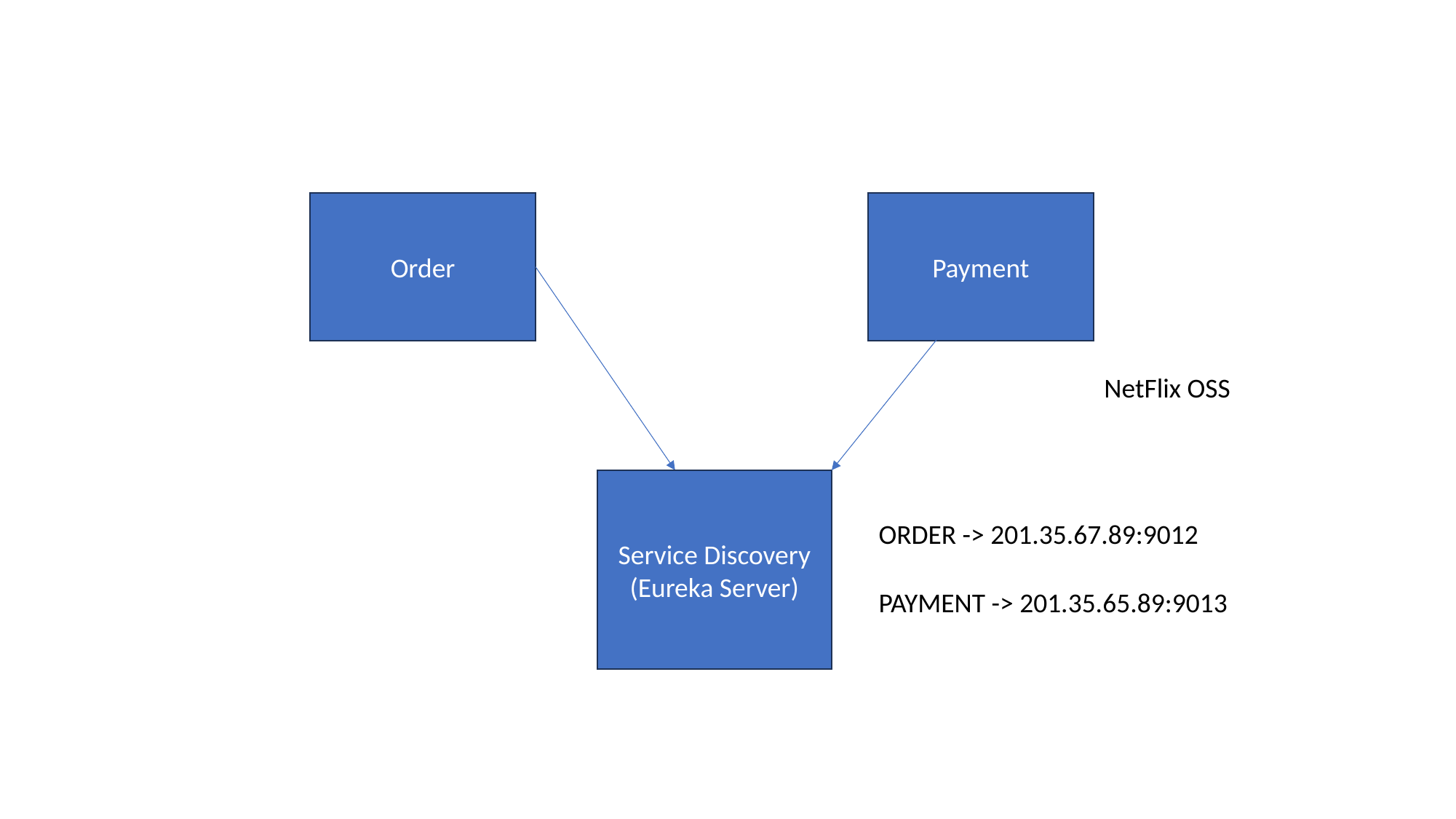

Order
Payment
NetFlix OSS
Service Discovery
(Eureka Server)
ORDER -> 201.35.67.89:9012
PAYMENT -> 201.35.65.89:9013